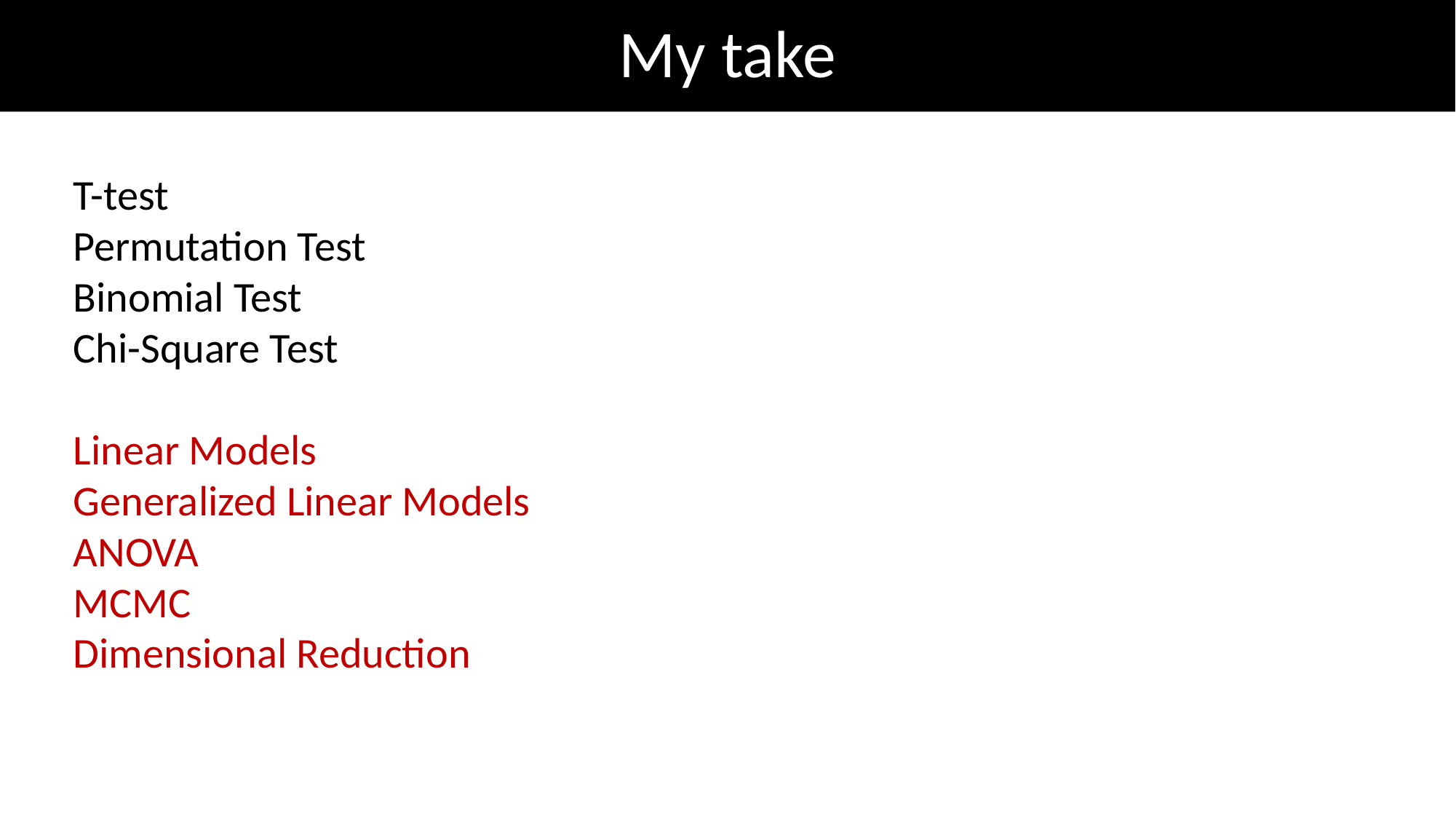

# My take
T-test
Permutation Test
Binomial Test
Chi-Square Test

Linear Models
Generalized Linear Models
ANOVA
MCMC
Dimensional Reduction